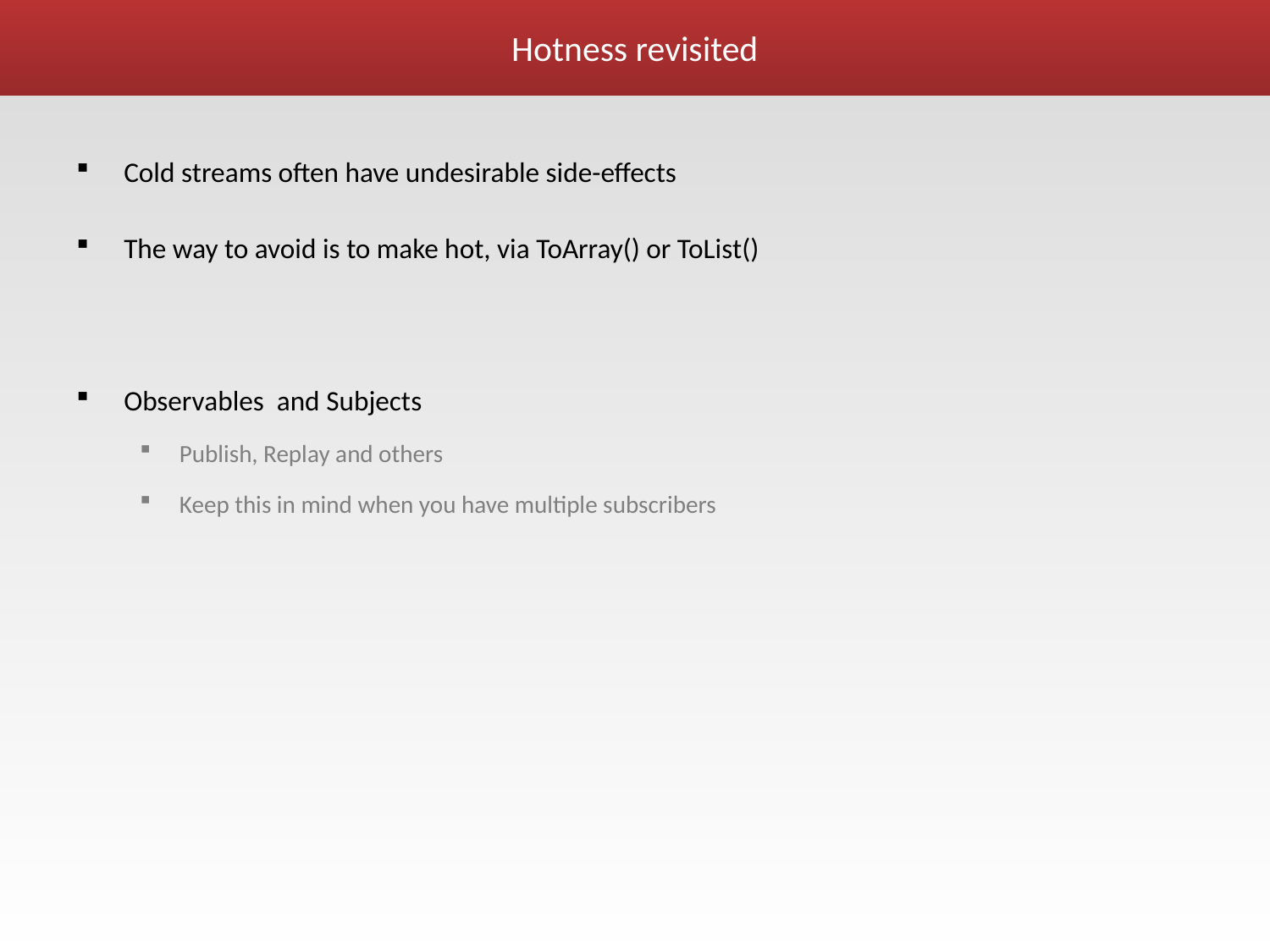

# Hotness revisited
Cold streams often have undesirable side-effects
The way to avoid is to make hot, via ToArray() or ToList()

Observables  and Subjects
Publish, Replay and others
Keep this in mind when you have multiple subscribers